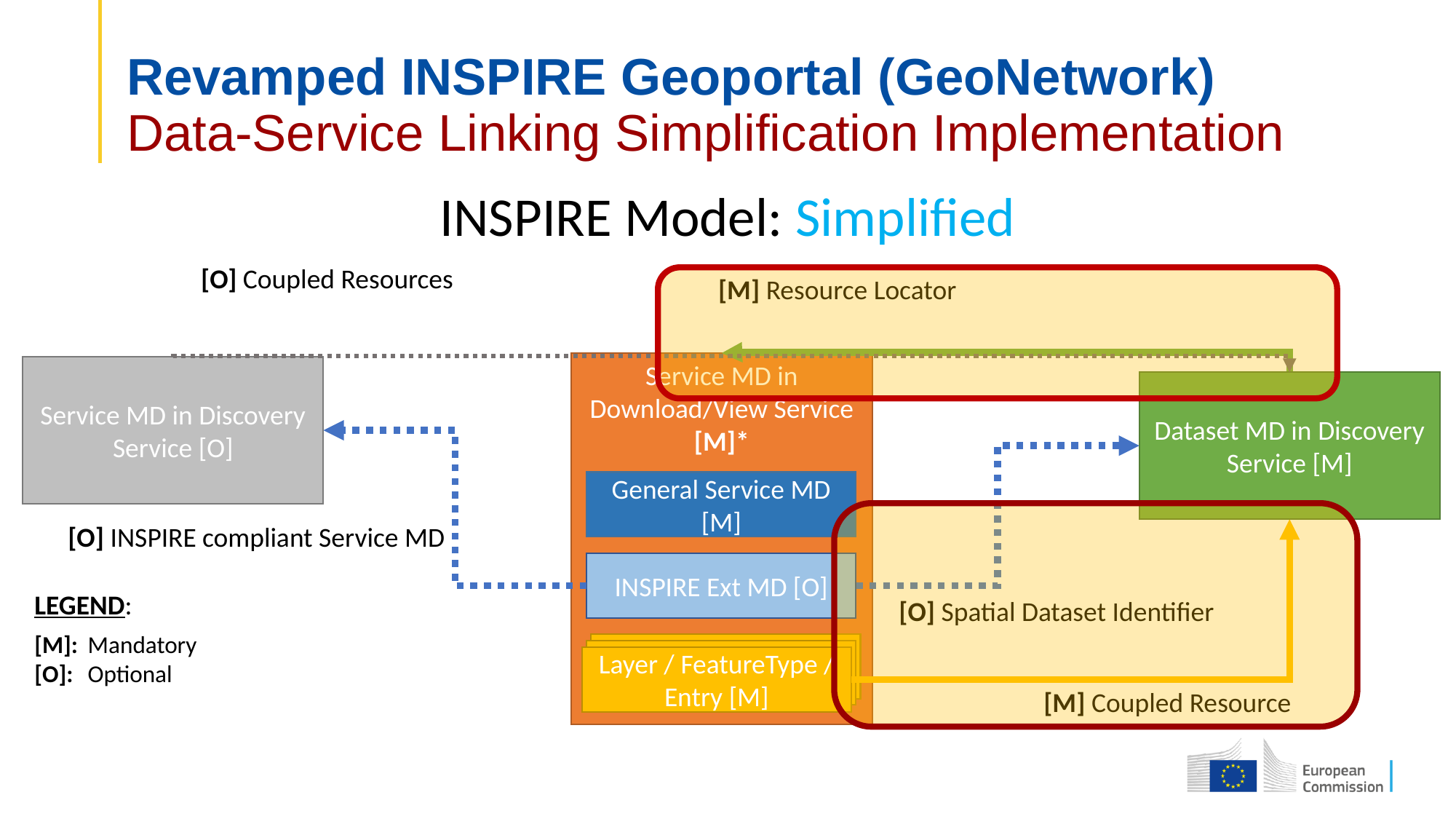

# Revamped INSPIRE Geoportal (GeoNetwork) Data-Service Linking Simplification Implementation
INSPIRE Model: Simplified
[O] Coupled Resources
[M] Resource Locator

Service MD in Download/View Service [M]*
Service MD in Discovery Service [O]
Dataset MD in Discovery Service [M]
General Service MD [M]

[O] INSPIRE compliant Service MD
INSPIRE Ext MD [O]
LEGEND:
[M]:	Mandatory
[O]:	Optional

[O] Spatial Dataset Identifier

Layer / FeatureType / Entry [M]
[M] Coupled Resource